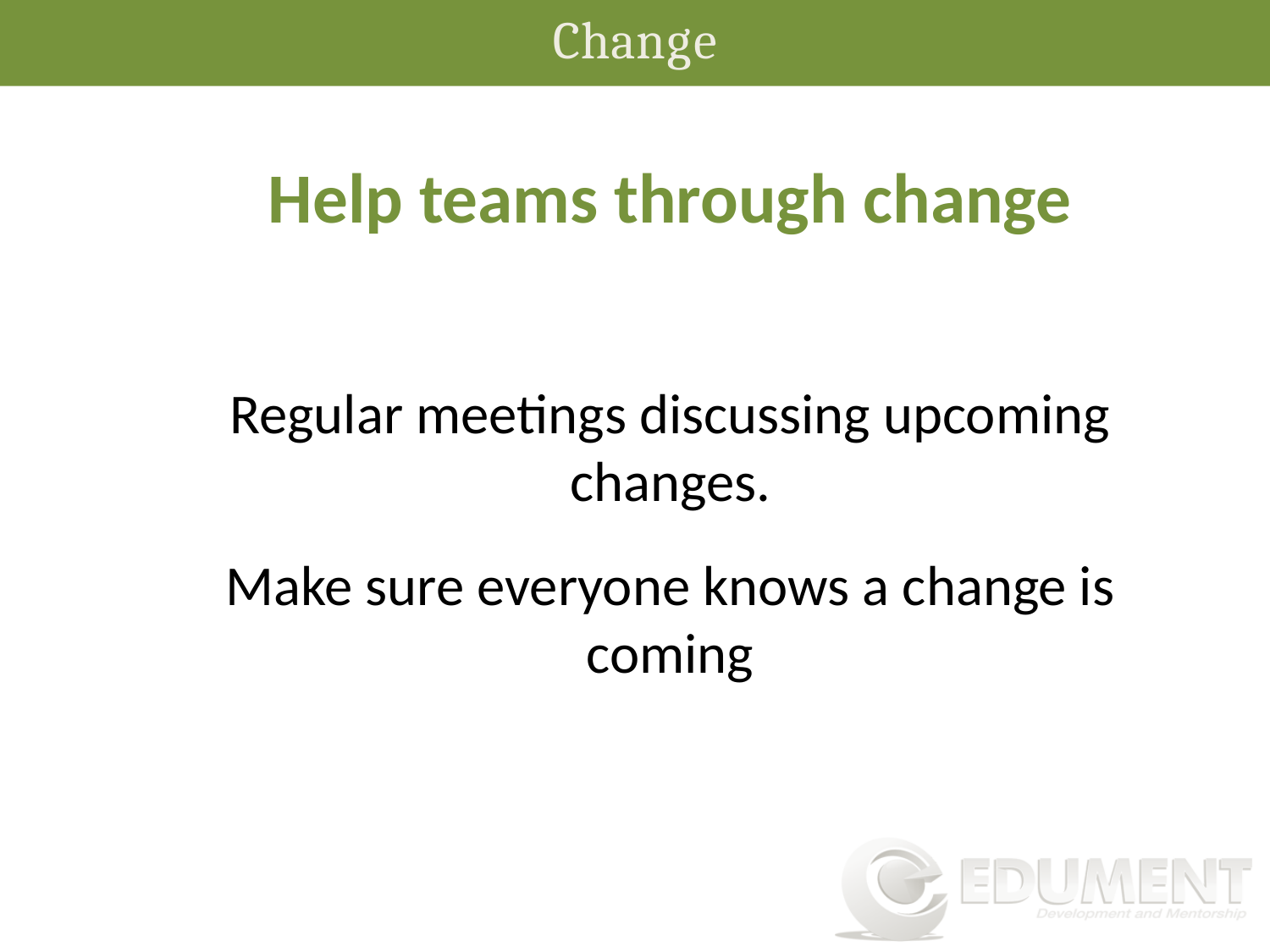

Change
Help teams through change

Regular meetings discussing upcoming changes.
Make sure everyone knows a change is coming